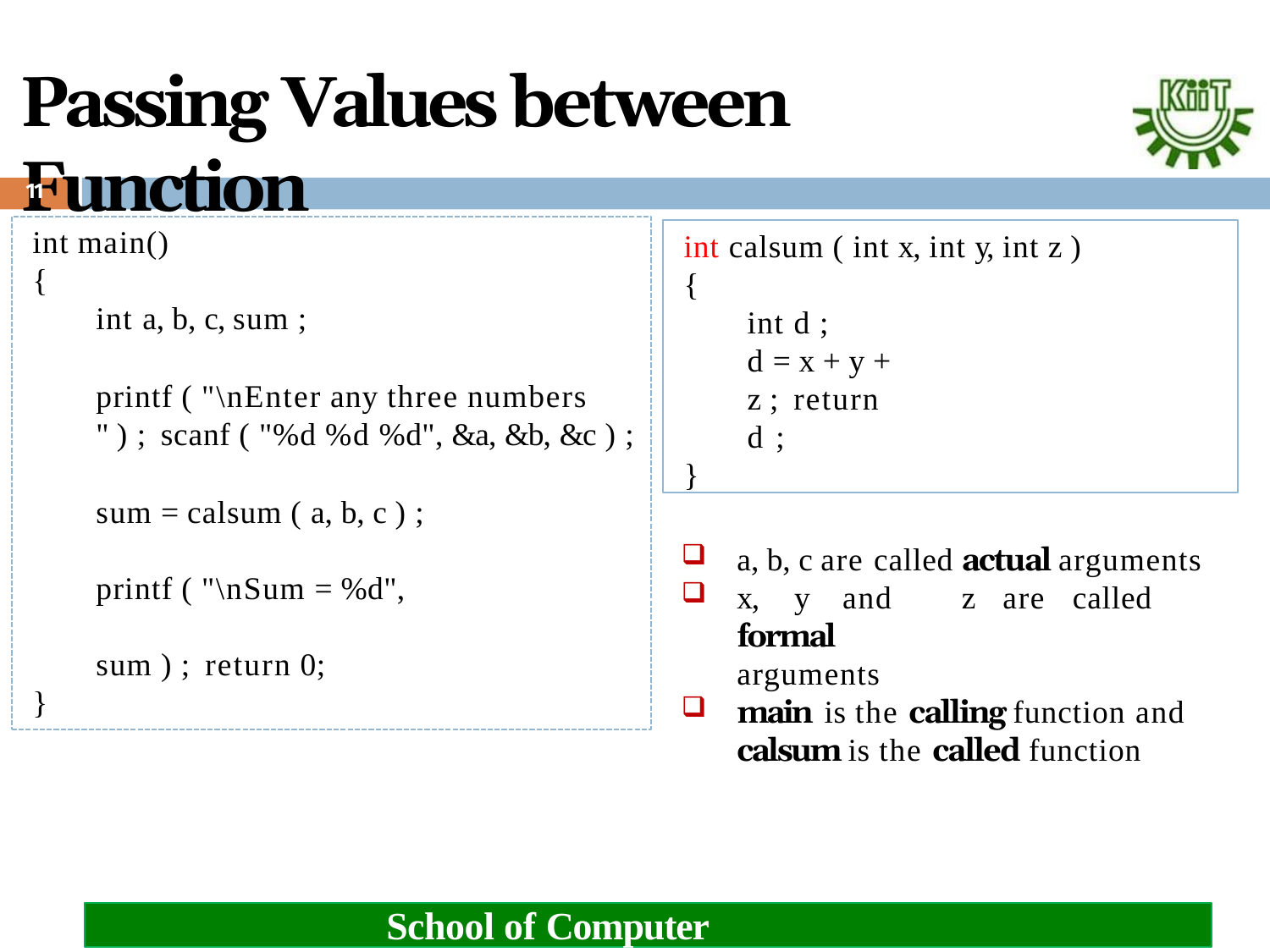

# Passing Values between Function

11

int main()
{
int a, b, c, sum ;

printf ( "\nEnter any three numbers " ) ;  scanf ( "%d %d %d", &a, &b, &c ) ;

sum = calsum ( a, b, c ) ;
printf ( "\nSum = %d", sum ) ;  return 0;
}
int calsum ( int x, int y, int z )
{
int d ;
d = x + y + z ;  return d ;
}
a, b, c are called actual arguments
x,	y	and	z	are	called	formal
arguments
main is the calling function and
calsum is the called function

School of Computer Engineering